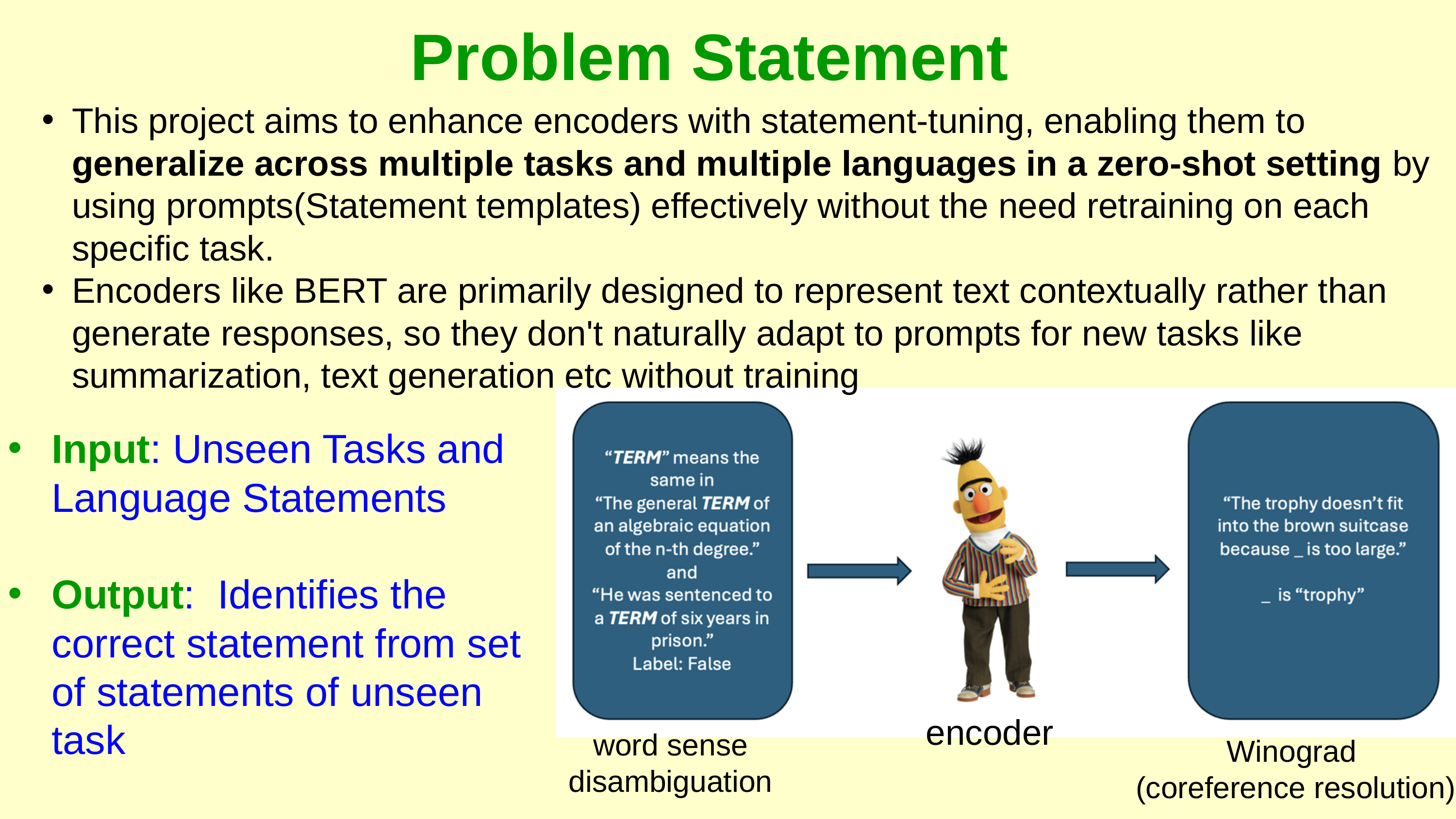

Problem Statement
This project aims to enhance encoders with statement-tuning, enabling them to generalize across multiple tasks and multiple languages in a zero-shot setting by using prompts(Statement templates) effectively without the need retraining on each specific task.
Encoders like BERT are primarily designed to represent text contextually rather than generate responses, so they don't naturally adapt to prompts for new tasks like summarization, text generation etc without training

Input: Unseen Tasks and Language Statements

Output:  Identifies the correct statement from set of statements of unseen task

encoder
word sense disambiguation
Winograd
(coreference resolution)